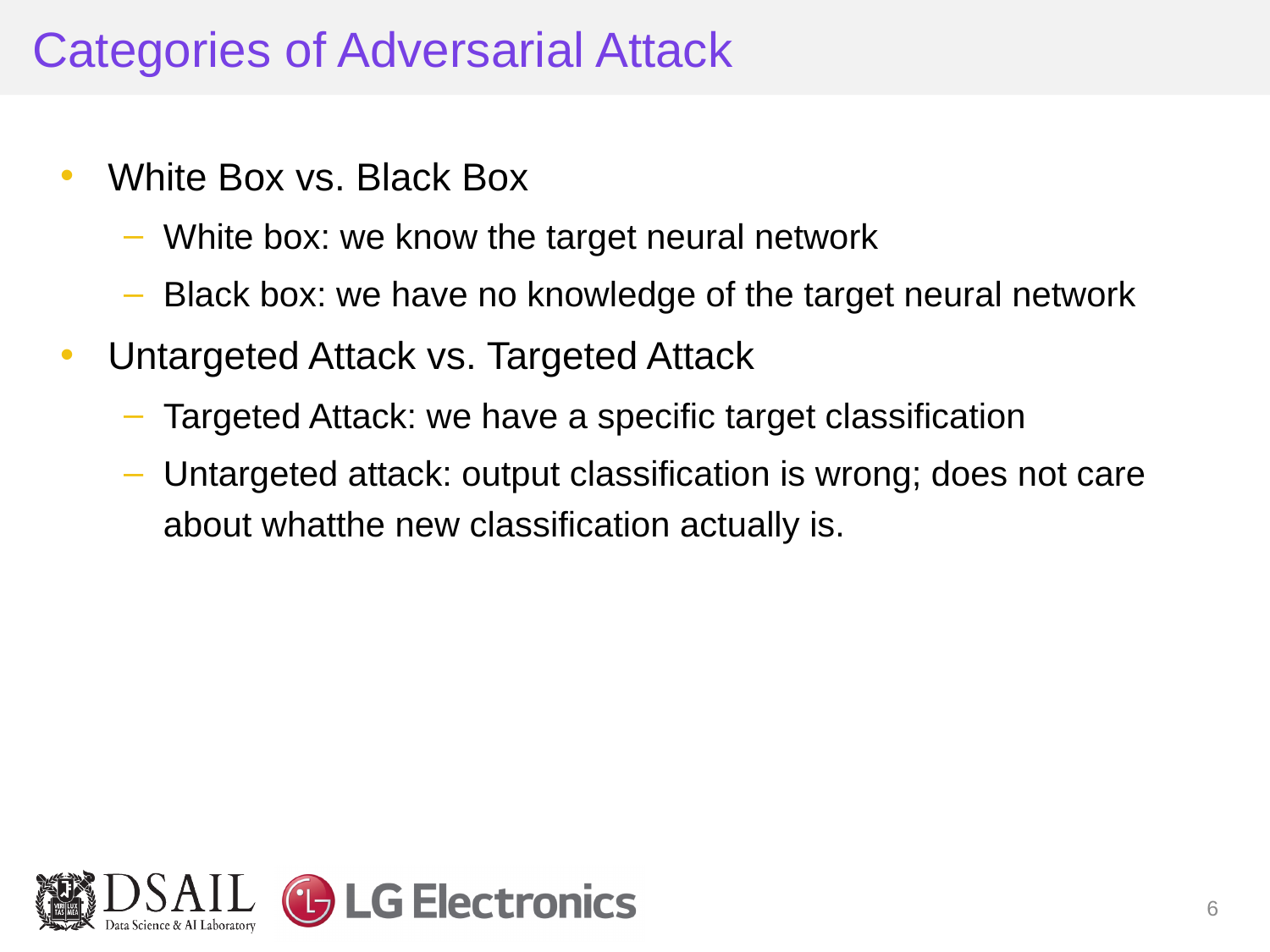

# Categories of Adversarial Attack
White Box vs. Black Box
White box: we know the target neural network
Black box: we have no knowledge of the target neural network
Untargeted Attack vs. Targeted Attack
Targeted Attack: we have a specific target classification
Untargeted attack: output classification is wrong; does not care about whatthe new classification actually is.
6